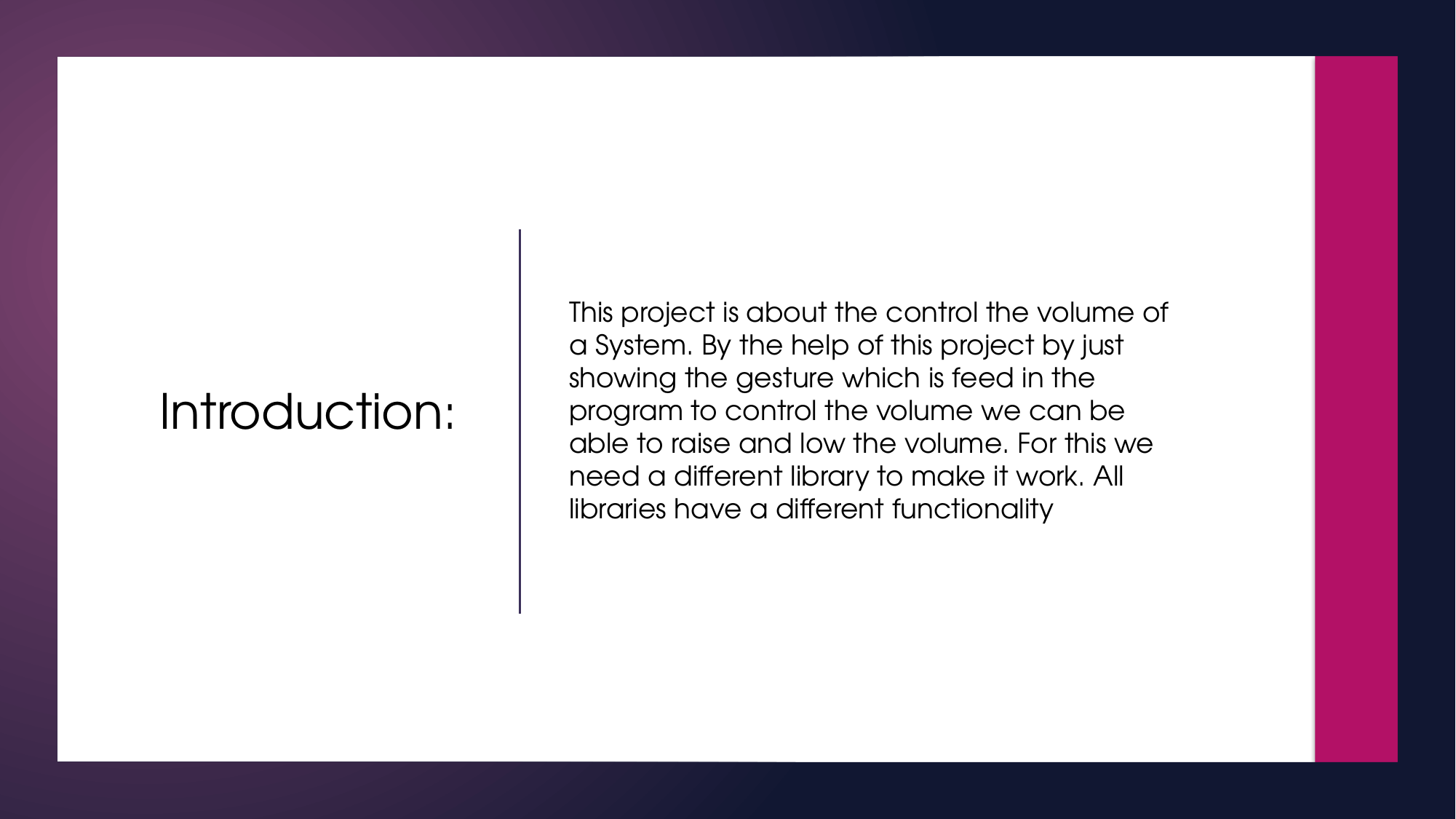

This project is about the control the volume of a System. By the help of this project by just showing the gesture which is feed in the program to control the volume we can be able to raise and low the volume. For this we need a different library to make it work. All libraries have a different functionality
# Introduction: